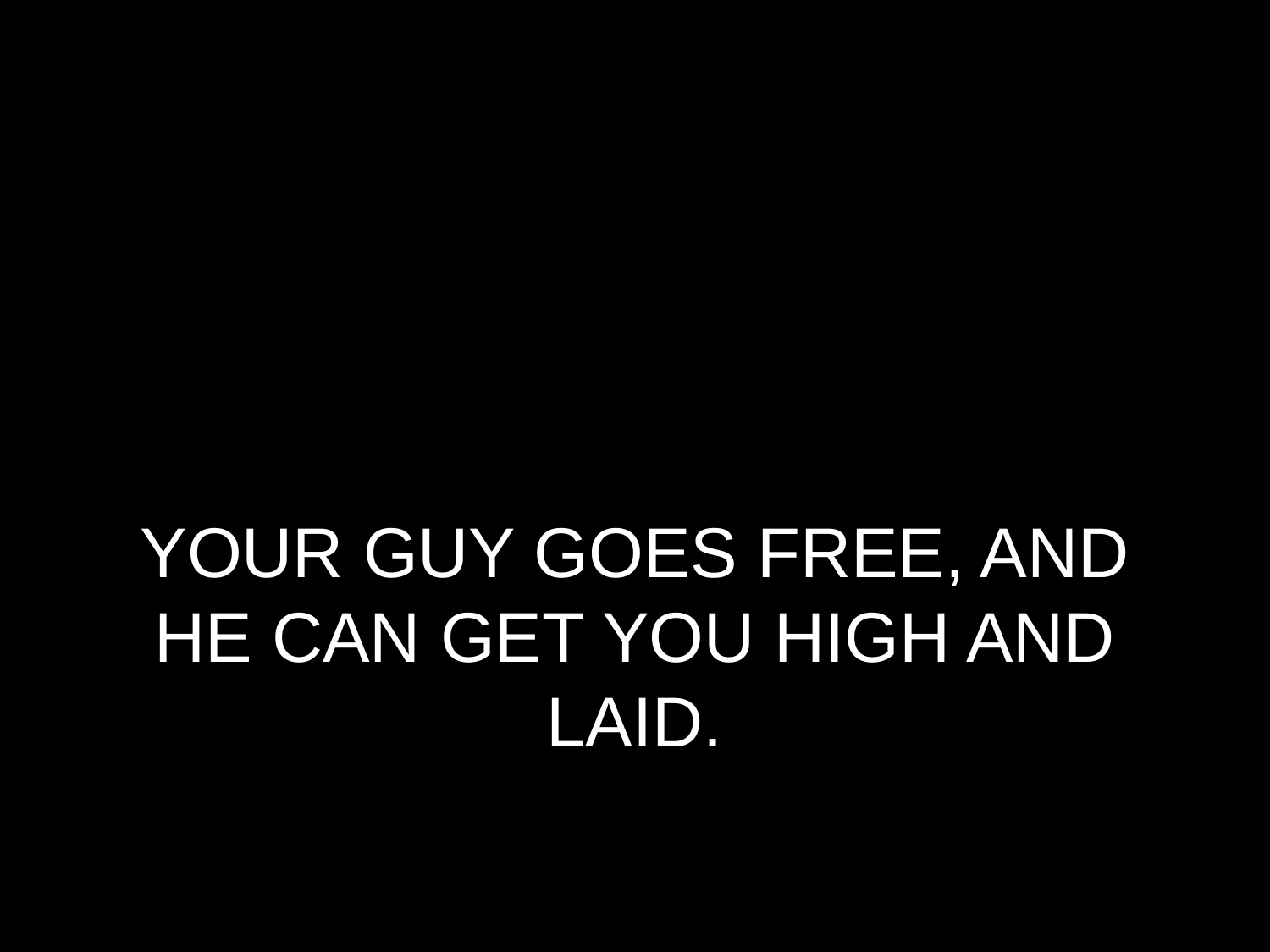

# YOUR GUY GOES FREE, AND HE CAN GET YOU HIGH AND LAID.